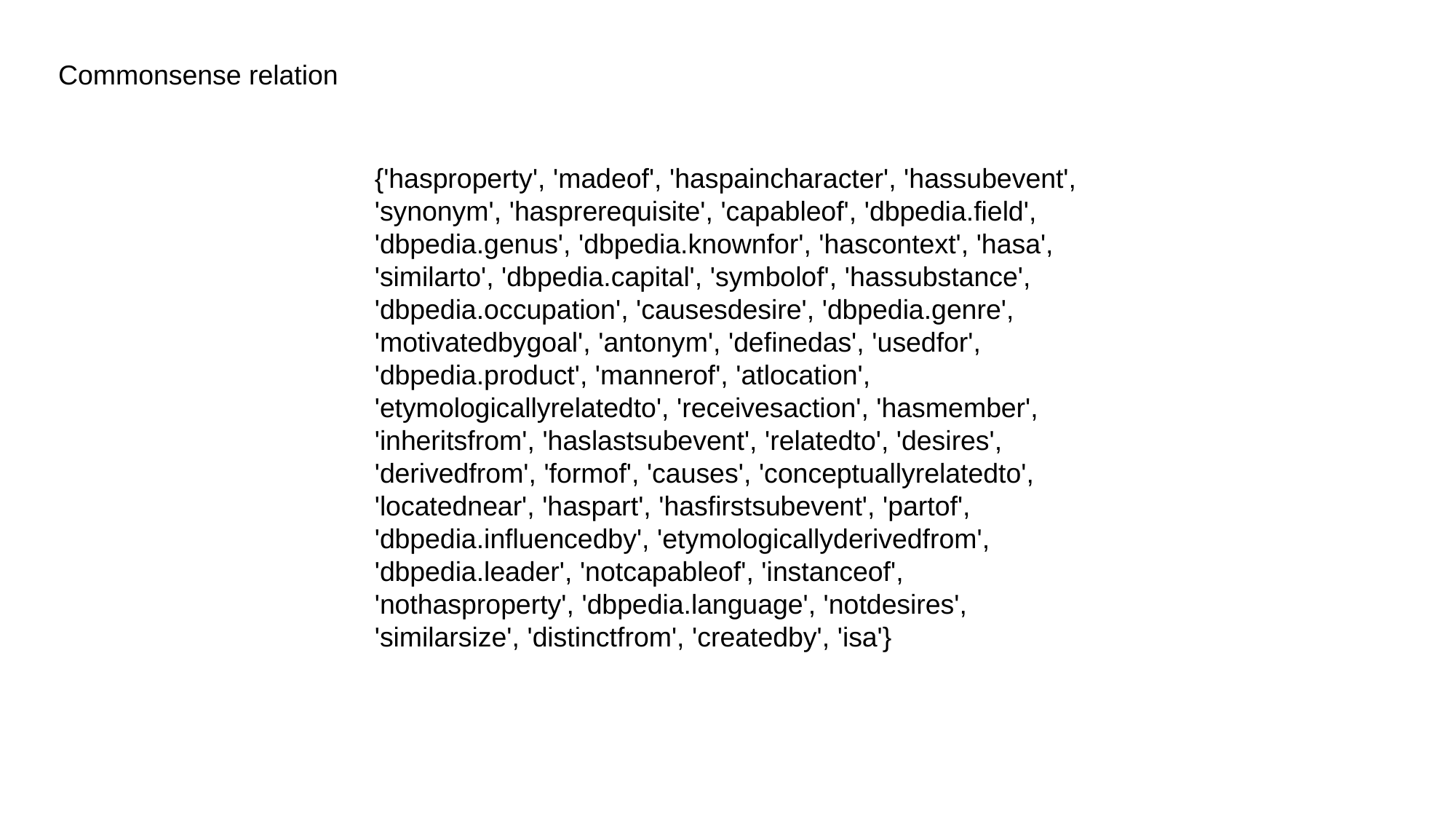

Commonsense relation
{'hasproperty', 'madeof', 'haspaincharacter', 'hassubevent', 'synonym', 'hasprerequisite', 'capableof', 'dbpedia.field', 'dbpedia.genus', 'dbpedia.knownfor', 'hascontext', 'hasa', 'similarto', 'dbpedia.capital', 'symbolof', 'hassubstance', 'dbpedia.occupation', 'causesdesire', 'dbpedia.genre', 'motivatedbygoal', 'antonym', 'definedas', 'usedfor', 'dbpedia.product', 'mannerof', 'atlocation', 'etymologicallyrelatedto', 'receivesaction', 'hasmember', 'inheritsfrom', 'haslastsubevent', 'relatedto', 'desires', 'derivedfrom', 'formof', 'causes', 'conceptuallyrelatedto', 'locatednear', 'haspart', 'hasfirstsubevent', 'partof', 'dbpedia.influencedby', 'etymologicallyderivedfrom', 'dbpedia.leader', 'notcapableof', 'instanceof', 'nothasproperty', 'dbpedia.language', 'notdesires', 'similarsize', 'distinctfrom', 'createdby', 'isa'}